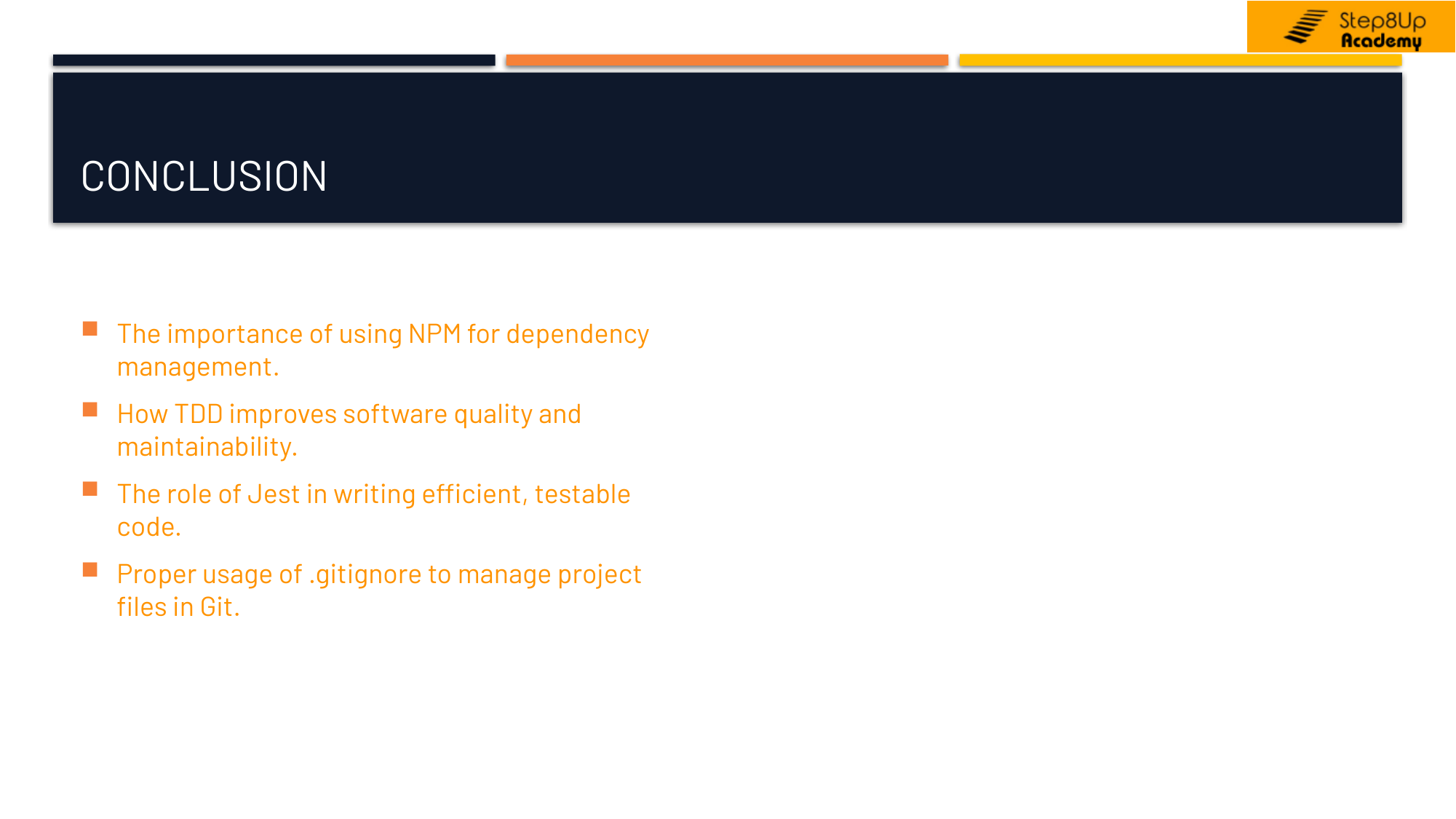

# Conclusion
The importance of using NPM for dependency management.
How TDD improves software quality and maintainability.
The role of Jest in writing efficient, testable code.
Proper usage of .gitignore to manage project files in Git.